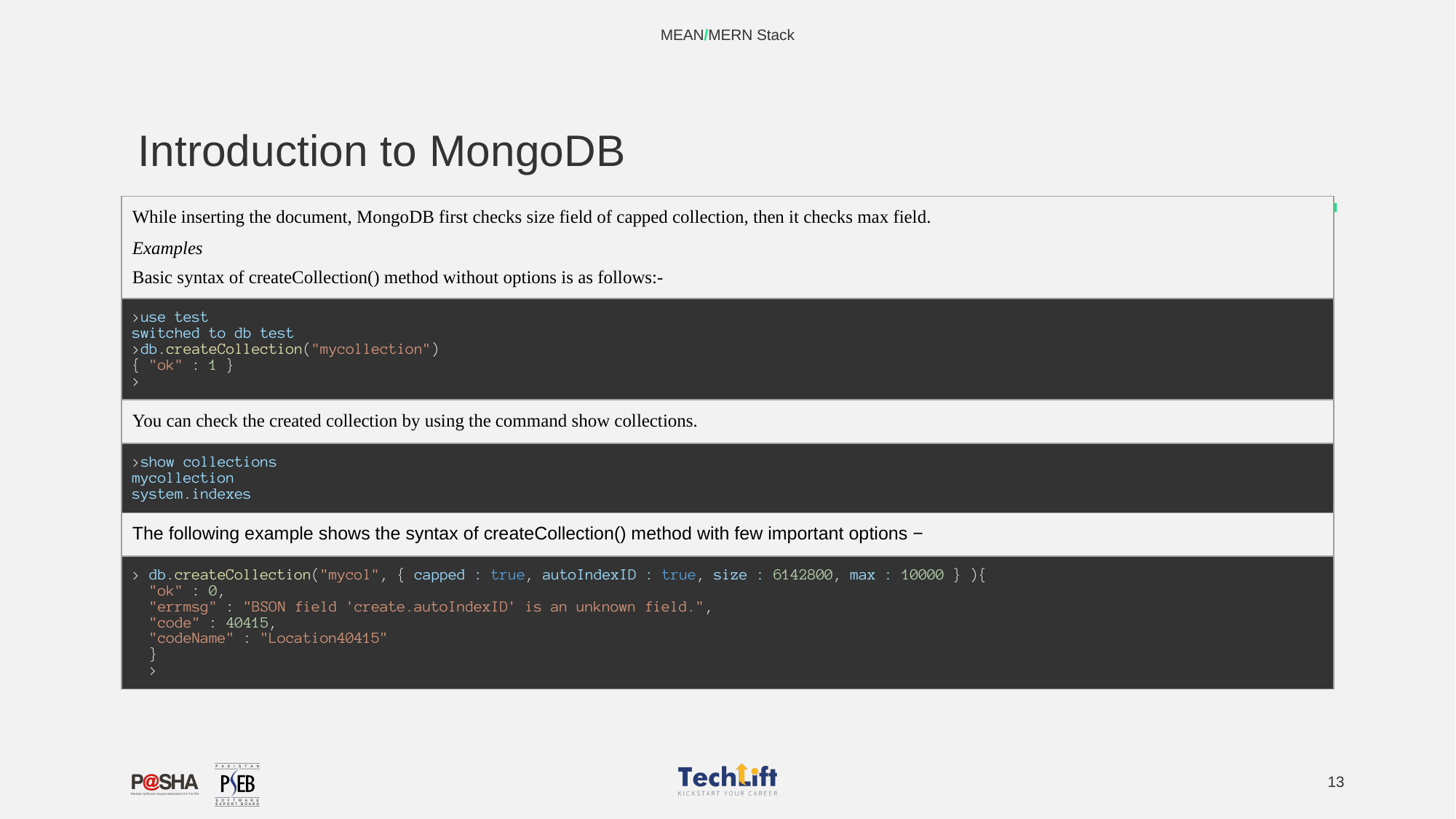

MEAN/MERN Stack
# Introduction to MongoDB
| While inserting the document, MongoDB first checks size field of capped collection, then it checks max field. Examples Basic syntax of createCollection() method without options is as follows:- |
| --- |
| >use test switched to db test >db.createCollection("mycollection") { "ok" : 1 } > |
| You can check the created collection by using the command show collections. |
| >show collections mycollection system.indexes |
| The following example shows the syntax of createCollection() method with few important options − |
| > db.createCollection("mycol", { capped : true, autoIndexID : true, size : 6142800, max : 10000 } ){   "ok" : 0,   "errmsg" : "BSON field 'create.autoIndexID' is an unknown field.",   "code" : 40415,   "codeName" : "Location40415"   }   > |
13